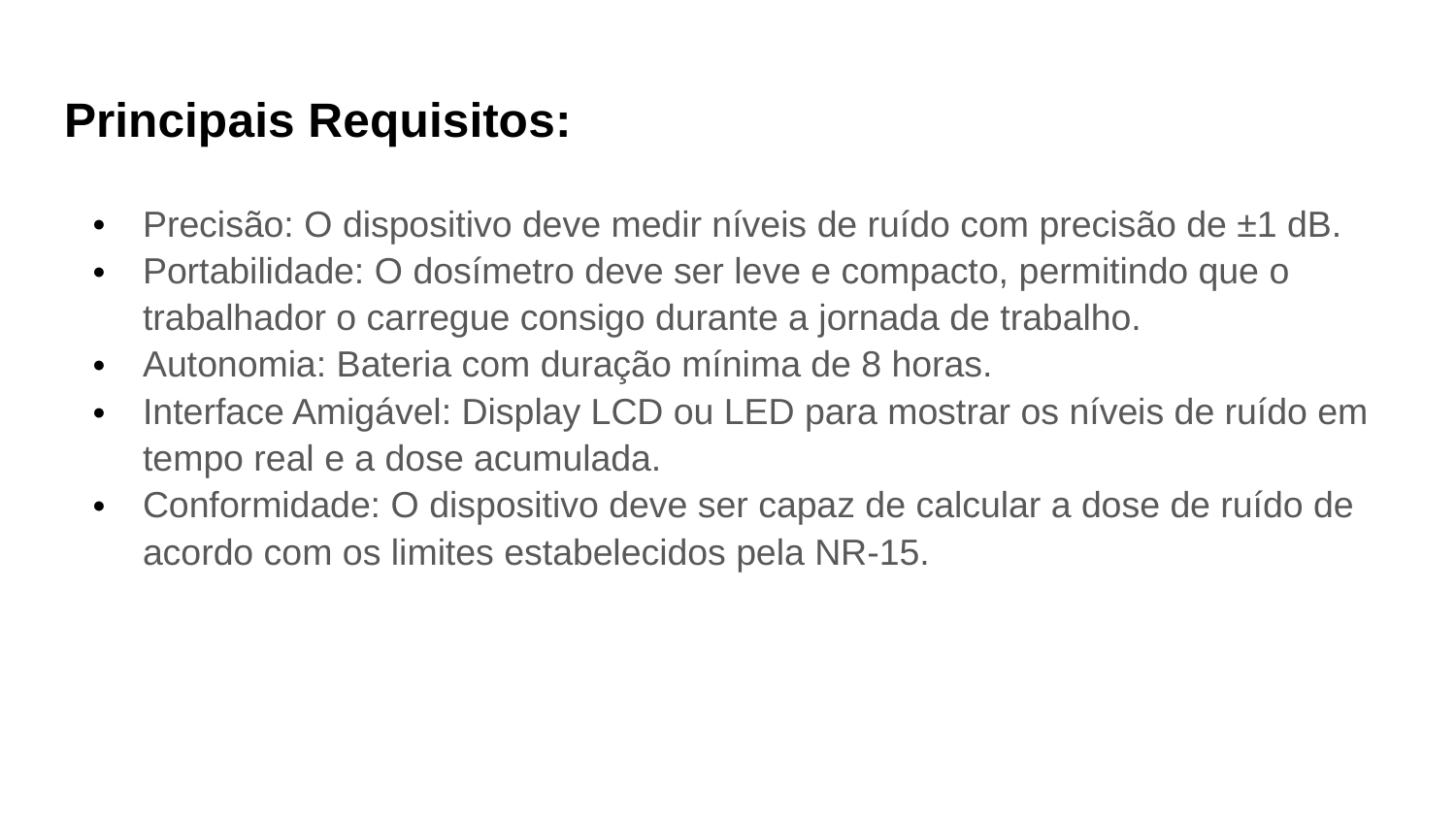

# Principais Requisitos:

Precisão: O dispositivo deve medir níveis de ruído com precisão de ±1 dB.
Portabilidade: O dosímetro deve ser leve e compacto, permitindo que o trabalhador o carregue consigo durante a jornada de trabalho.
Autonomia: Bateria com duração mínima de 8 horas.
Interface Amigável: Display LCD ou LED para mostrar os níveis de ruído em tempo real e a dose acumulada.
Conformidade: O dispositivo deve ser capaz de calcular a dose de ruído de acordo com os limites estabelecidos pela NR-15.